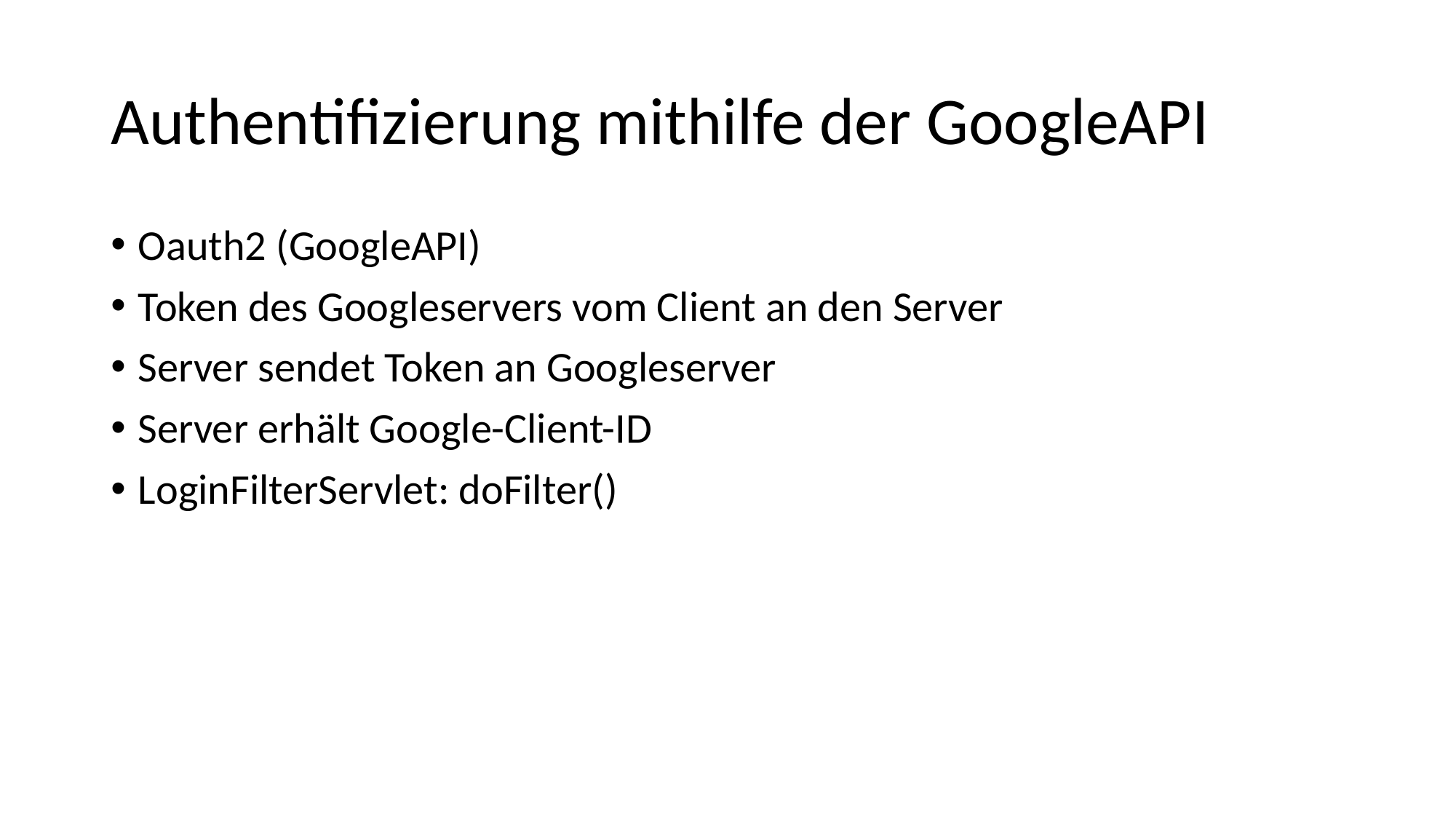

# Authentifizierung mithilfe der GoogleAPI
Oauth2 (GoogleAPI)
Token des Googleservers vom Client an den Server
Server sendet Token an Googleserver
Server erhält Google-Client-ID
LoginFilterServlet: doFilter()